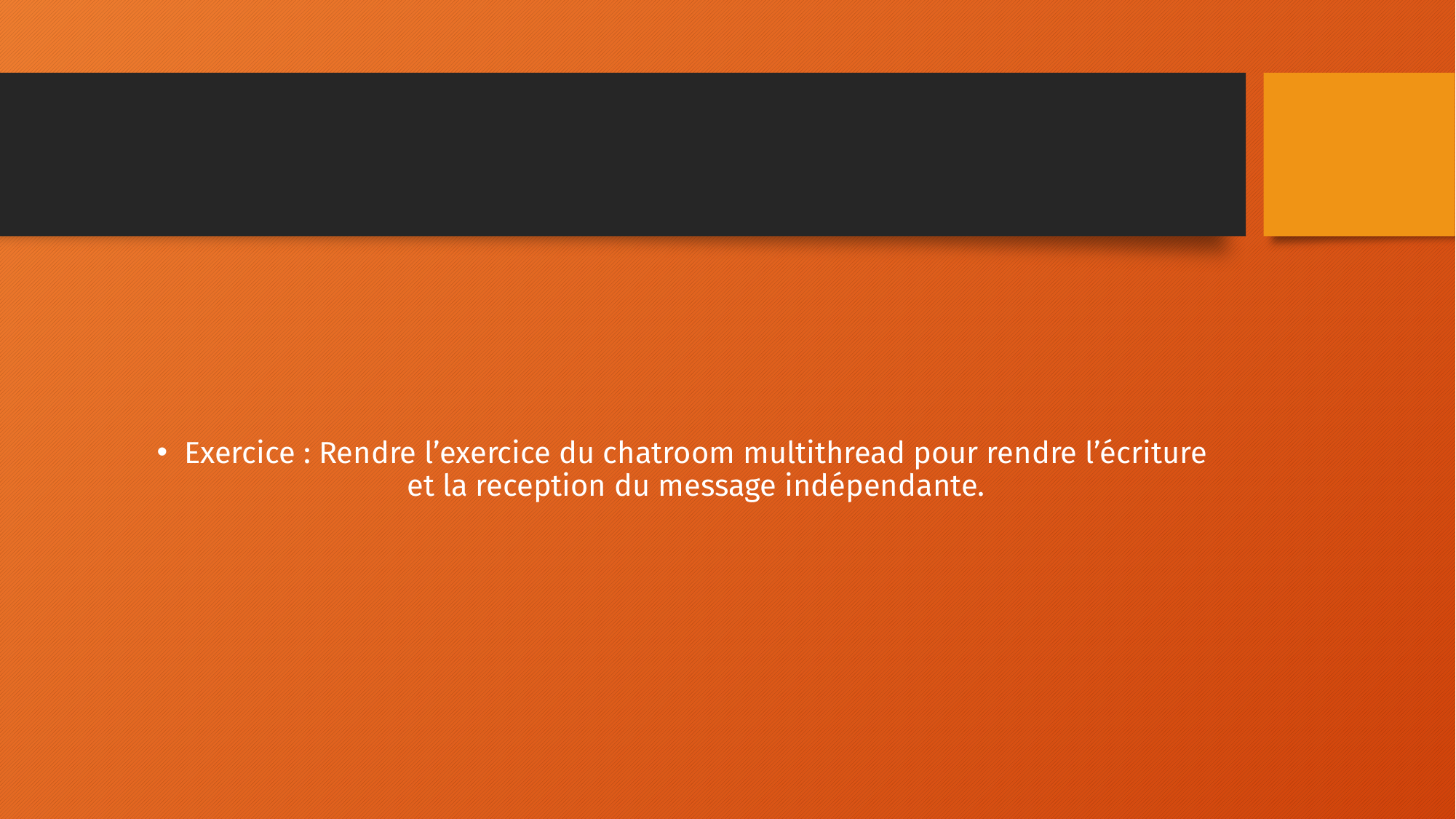

#

Exercice : Rendre l’exercice du chatroom multithread pour rendre l’écriture et la reception du message indépendante.